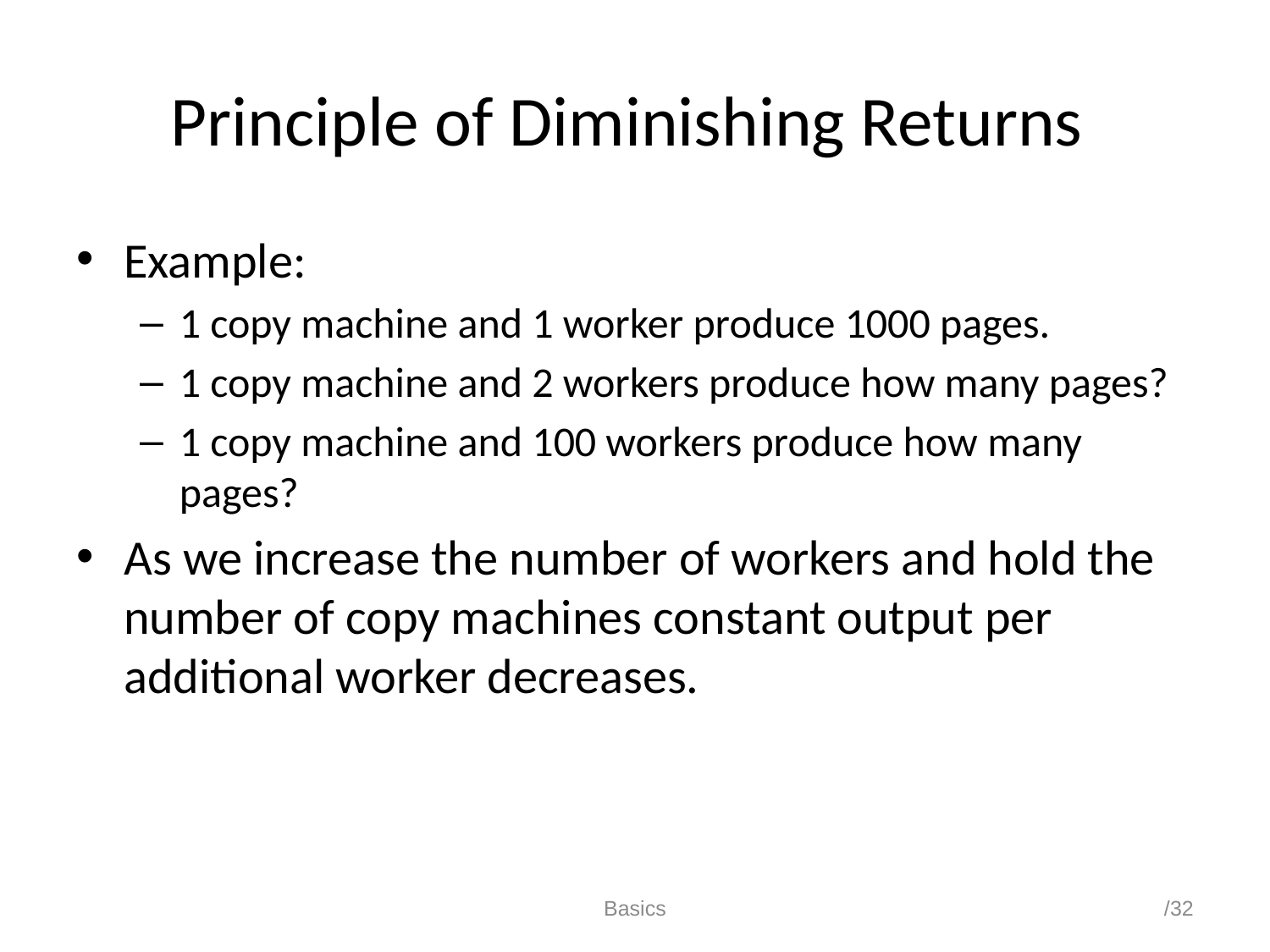

# Principle of Diminishing Returns
Example:
1 copy machine and 1 worker produce 1000 pages.
1 copy machine and 2 workers produce how many pages?
1 copy machine and 100 workers produce how many pages?
As we increase the number of workers and hold the number of copy machines constant output per additional worker decreases.

Basics
/32